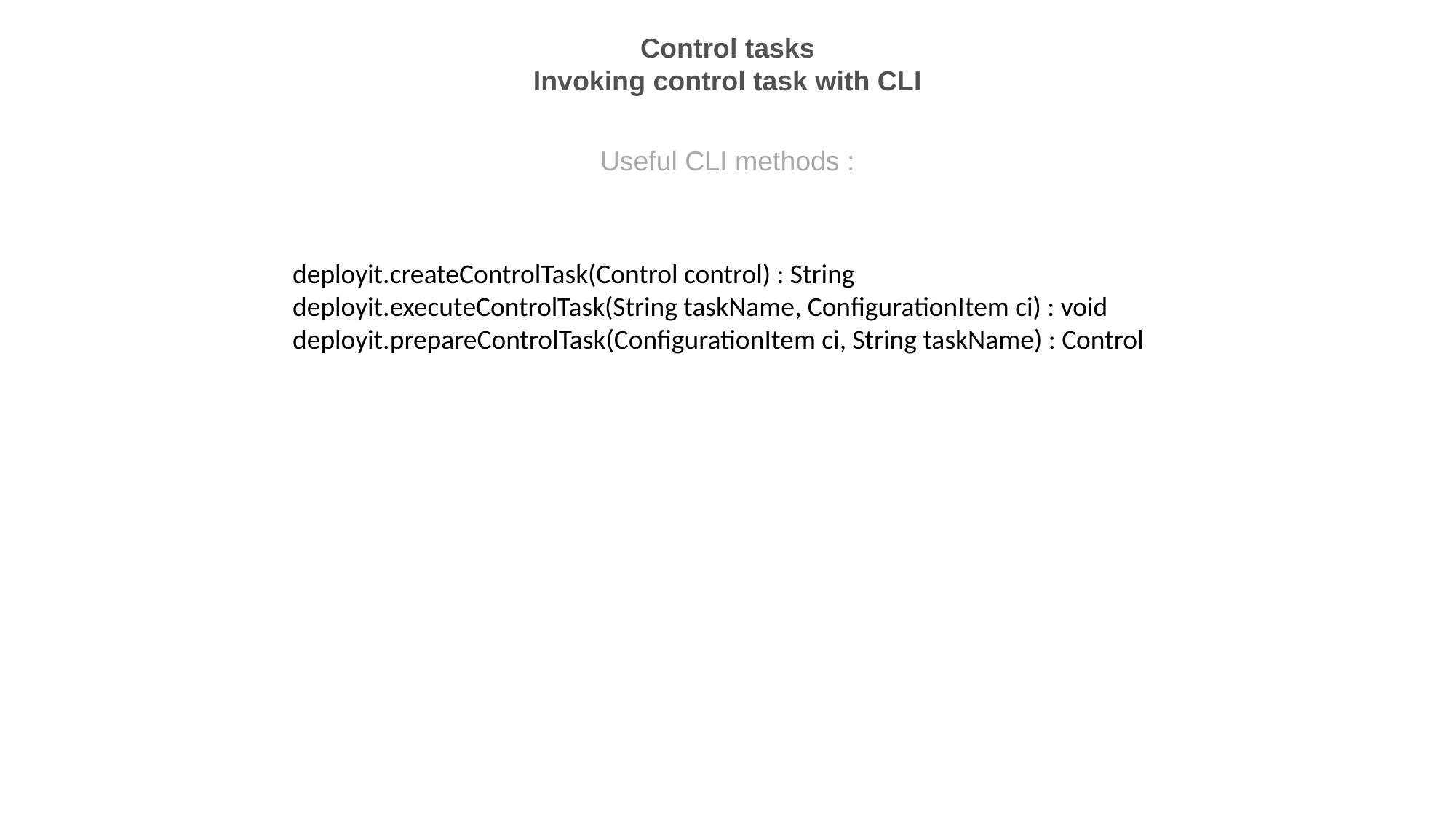

Control tasks
Invoking control task with CLI
Useful CLI methods :
deployit.createControlTask(Control control) : String
deployit.executeControlTask(String taskName, ConfigurationItem ci) : void
deployit.prepareControlTask(ConfigurationItem ci, String taskName) : Control